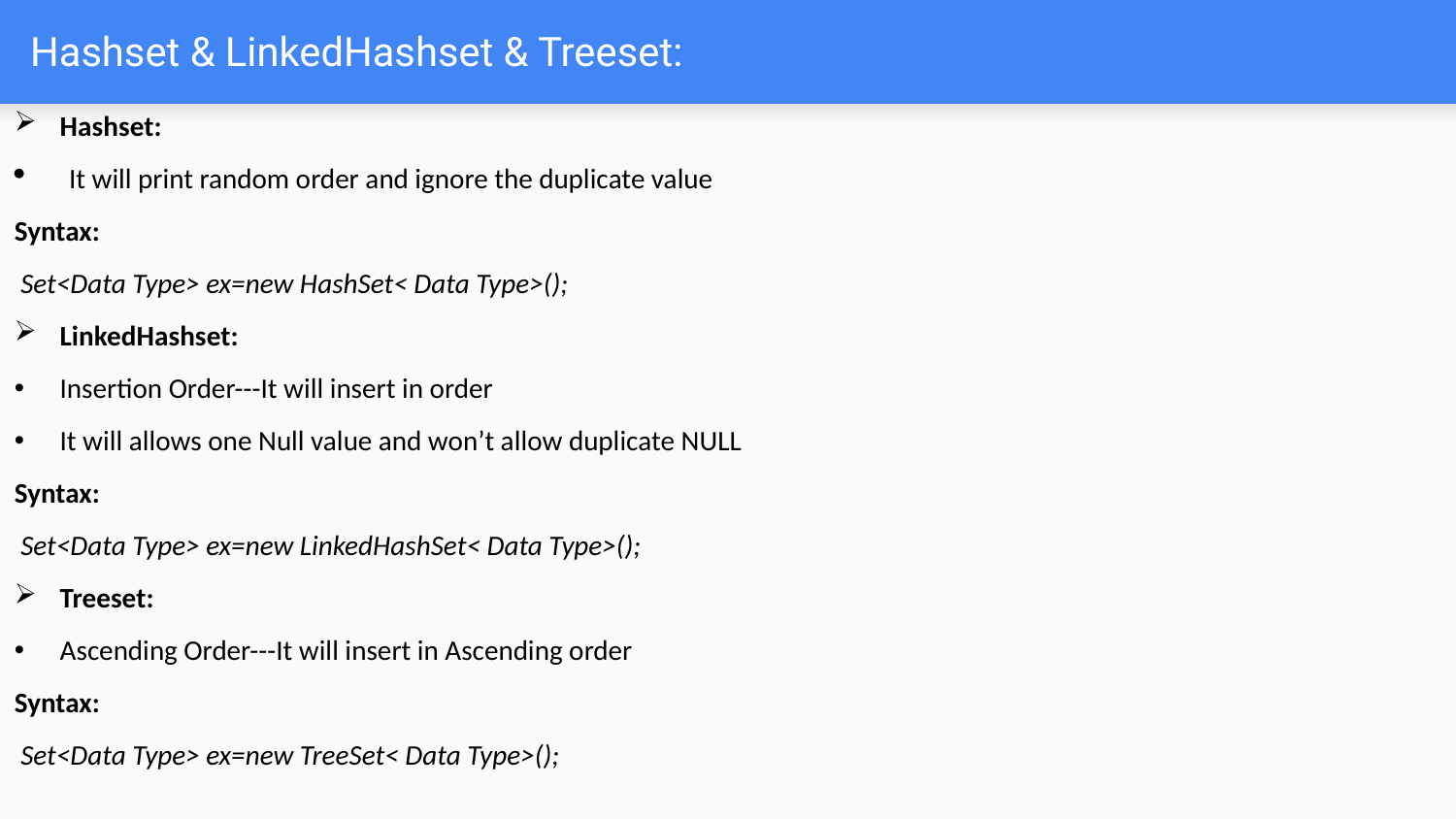

# Hashset & LinkedHashset & Treeset:
Hashset:
It will print random order and ignore the duplicate value
Syntax:
 Set<Data Type> ex=new HashSet< Data Type>();
LinkedHashset:
Insertion Order---It will insert in order
It will allows one Null value and won’t allow duplicate NULL
Syntax:
 Set<Data Type> ex=new LinkedHashSet< Data Type>();
Treeset:
Ascending Order---It will insert in Ascending order
Syntax:
 Set<Data Type> ex=new TreeSet< Data Type>();